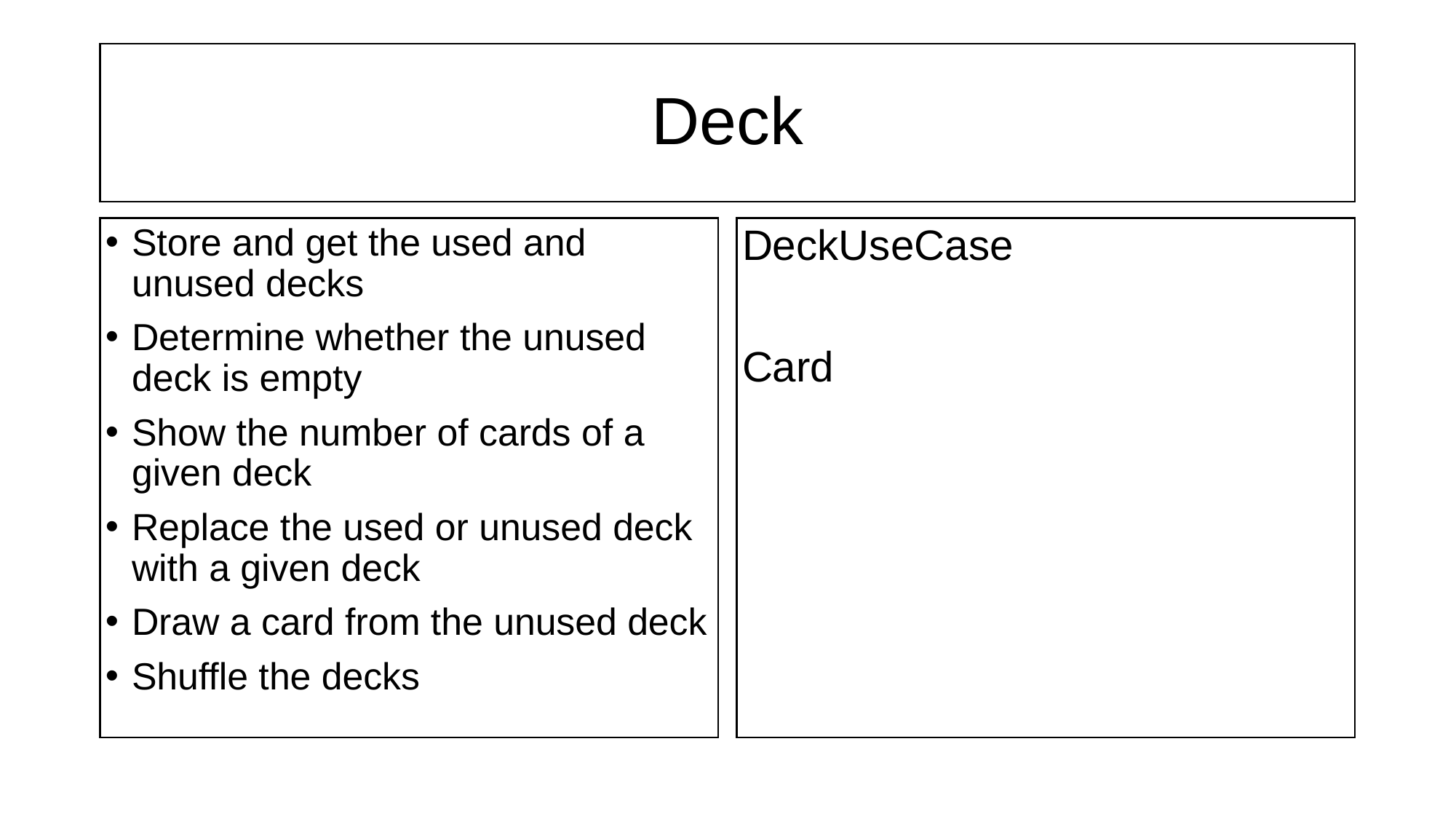

# Deck
Store and get the used and unused decks
Determine whether the unused deck is empty
Show the number of cards of a given deck
Replace the used or unused deck with a given deck
Draw a card from the unused deck
Shuffle the decks
DeckUseCase

Card